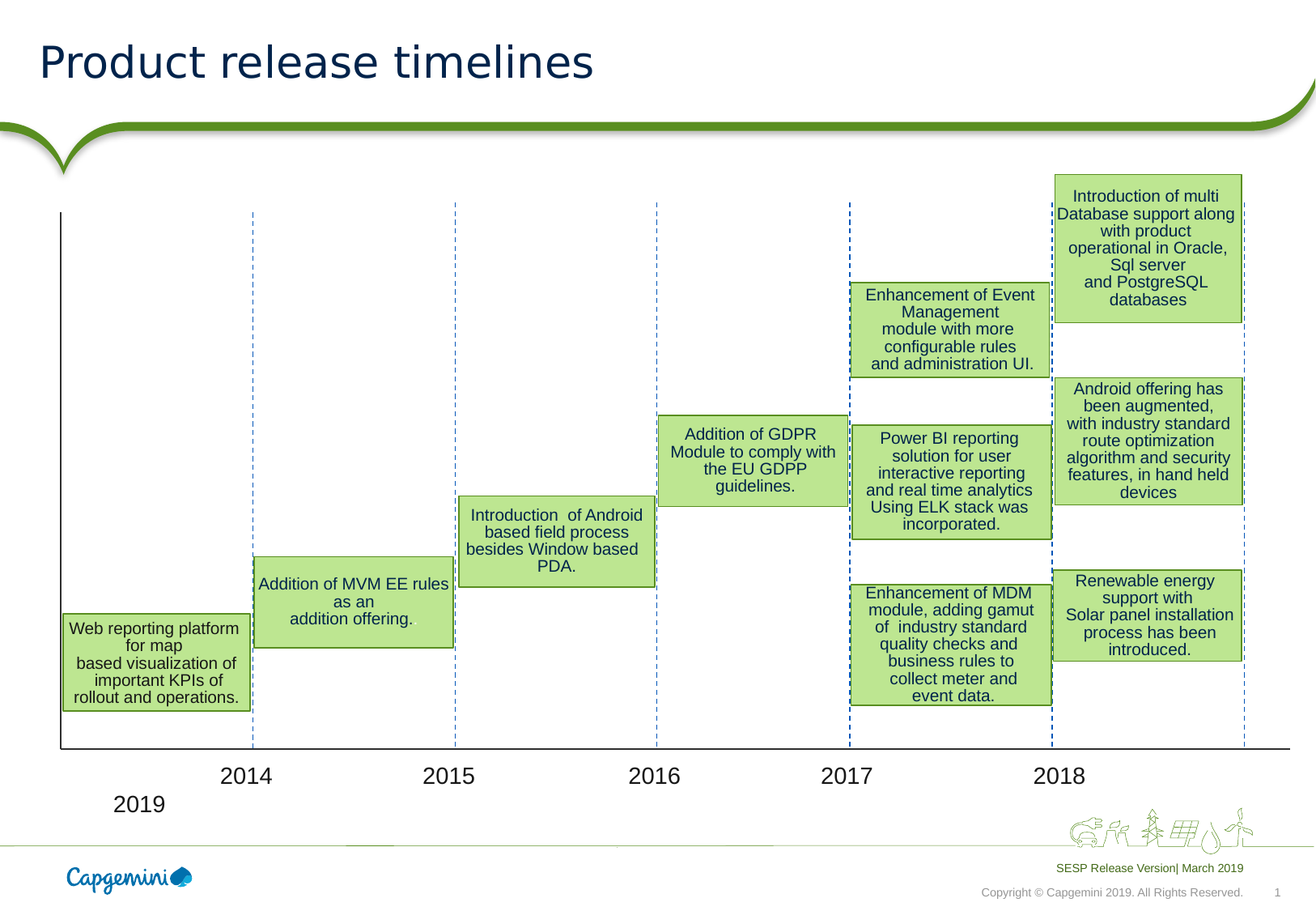

# Product release timelines
Introduction of multi
Database support along
with product
operational in Oracle,
 Sql server
and PostgreSQL
databases
Enhancement of Event
 Management
module with more
configurable rules
 and administration UI.

Android offering has
 been augmented,
with industry standard
 route optimization
algorithm and security
 features, in hand held
devices

Addition of GDPR
Module to comply with
 the EU GDPP
 guidelines.
Power BI reporting
solution for user
 interactive reporting
and real time analytics
Using ELK stack was
incorporated.
Introduction  of Android
 based field process
besides Window based
PDA.
Addition of MVM EE rules
 as an
addition offering..
Renewable energy
support with
 Solar panel installation
 process has been
 introduced.
Enhancement of MDM
module, adding gamut
 of  industry standard
quality checks and
business rules to
 collect meter and
 event data.

Web reporting platform
for map
based visualization of
  important KPIs of
rollout and operations.

                2014	          2015                       2016                     2017                        2018                    2019